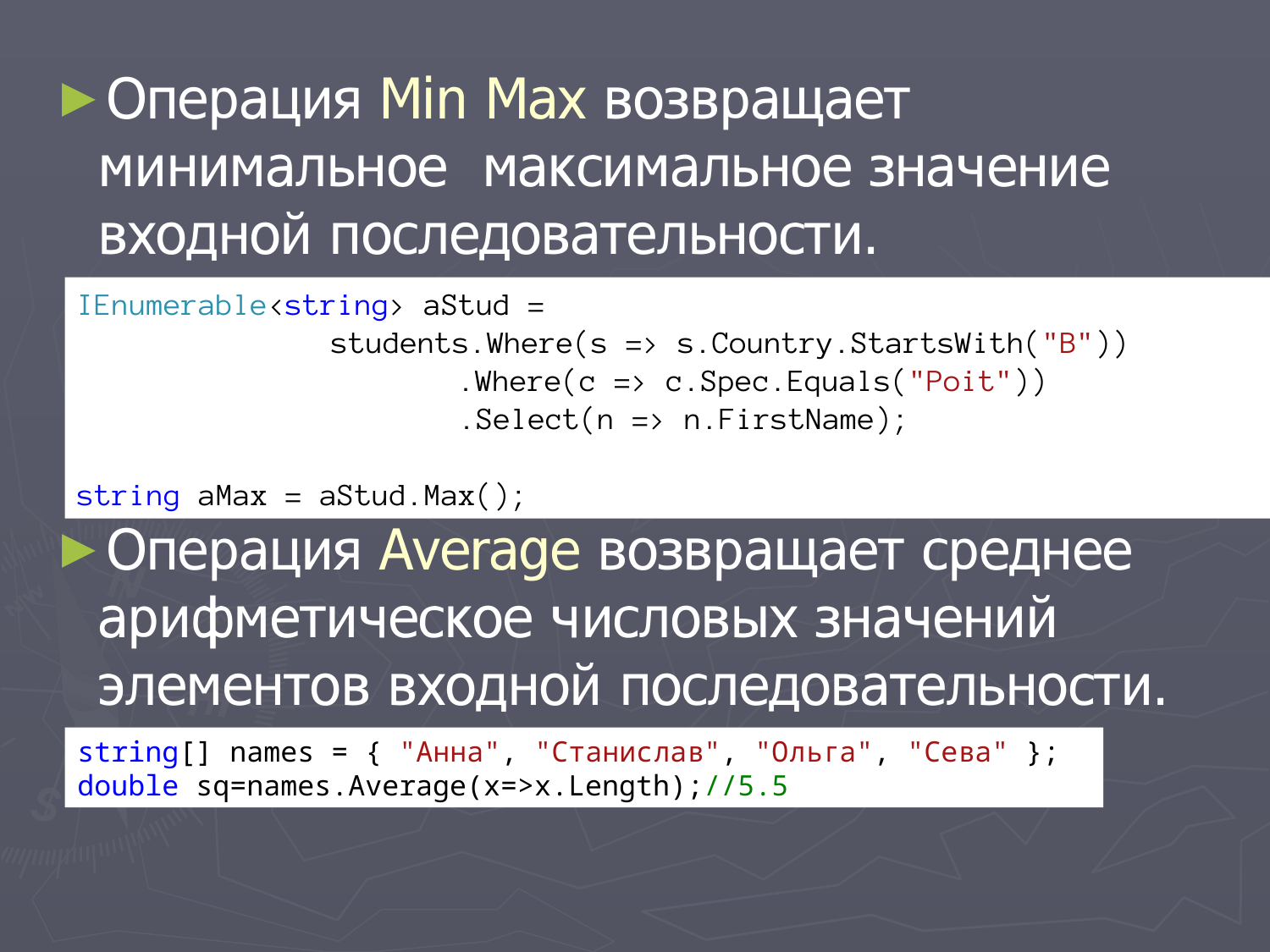

Операция Min Max возвращает минимальное  максимальное значение входной последовательности.

Операция Average возвращает среднее арифметическое числовых значений элементов входной последовательности.
IEnumerable<string> aStud =
		students.Where(s => s.Country.StartsWith("B"))
			.Where(c => c.Spec.Equals("Poit"))
                      .Select(n => n.FirstName);

string aMax = aStud.Max();
string[] names = { "Анна", "Станислав", "Ольга", "Сева" };
double sq=names.Average(x=>x.Length);//5.5